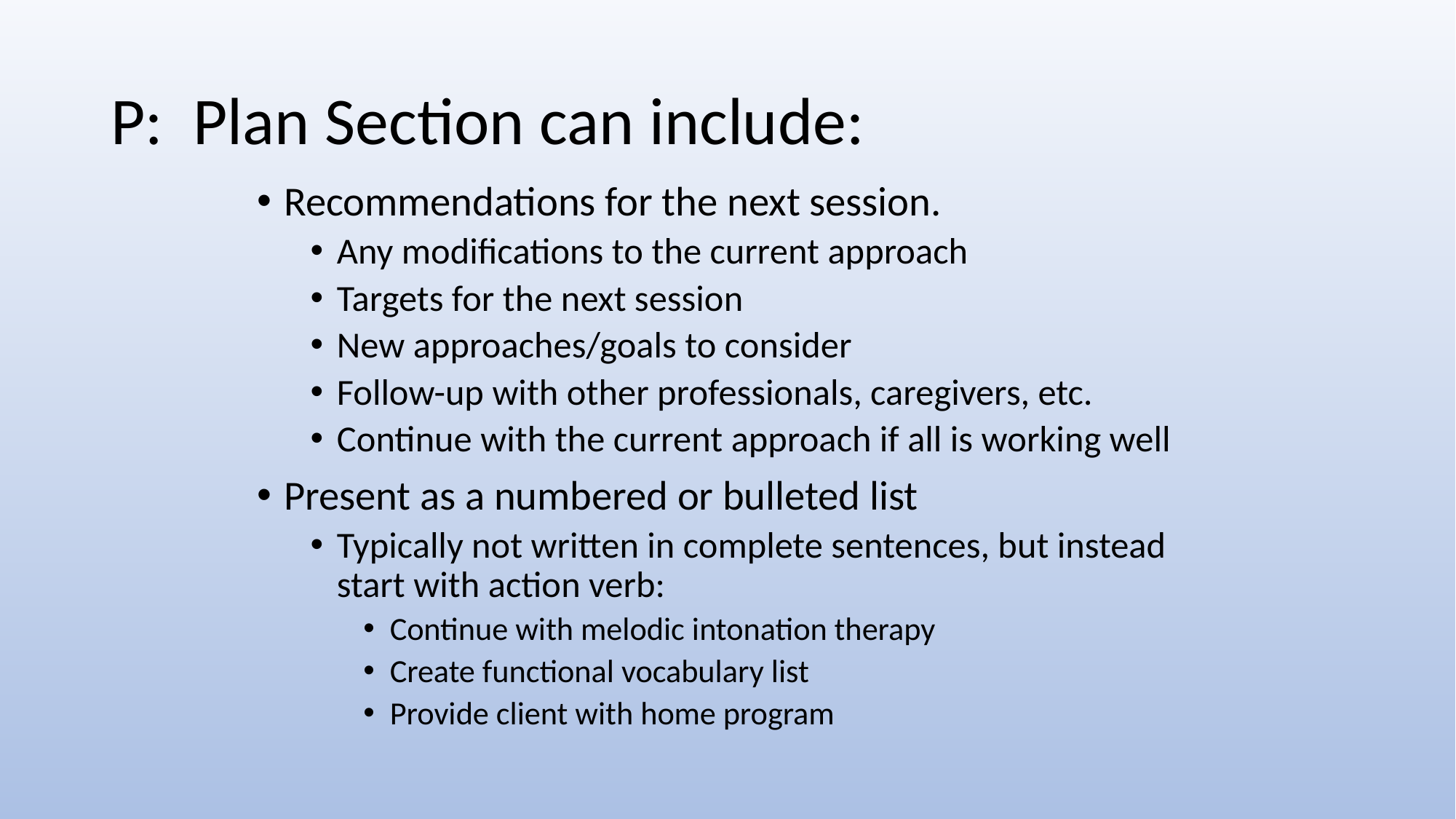

# P:  Plan Section can include:
Recommendations for the next session.
Any modifications to the current approach
Targets for the next session
New approaches/goals to consider
Follow-up with other professionals, caregivers, etc.
Continue with the current approach if all is working well
Present as a numbered or bulleted list
Typically not written in complete sentences, but instead start with action verb:
Continue with melodic intonation therapy
Create functional vocabulary list
Provide client with home program